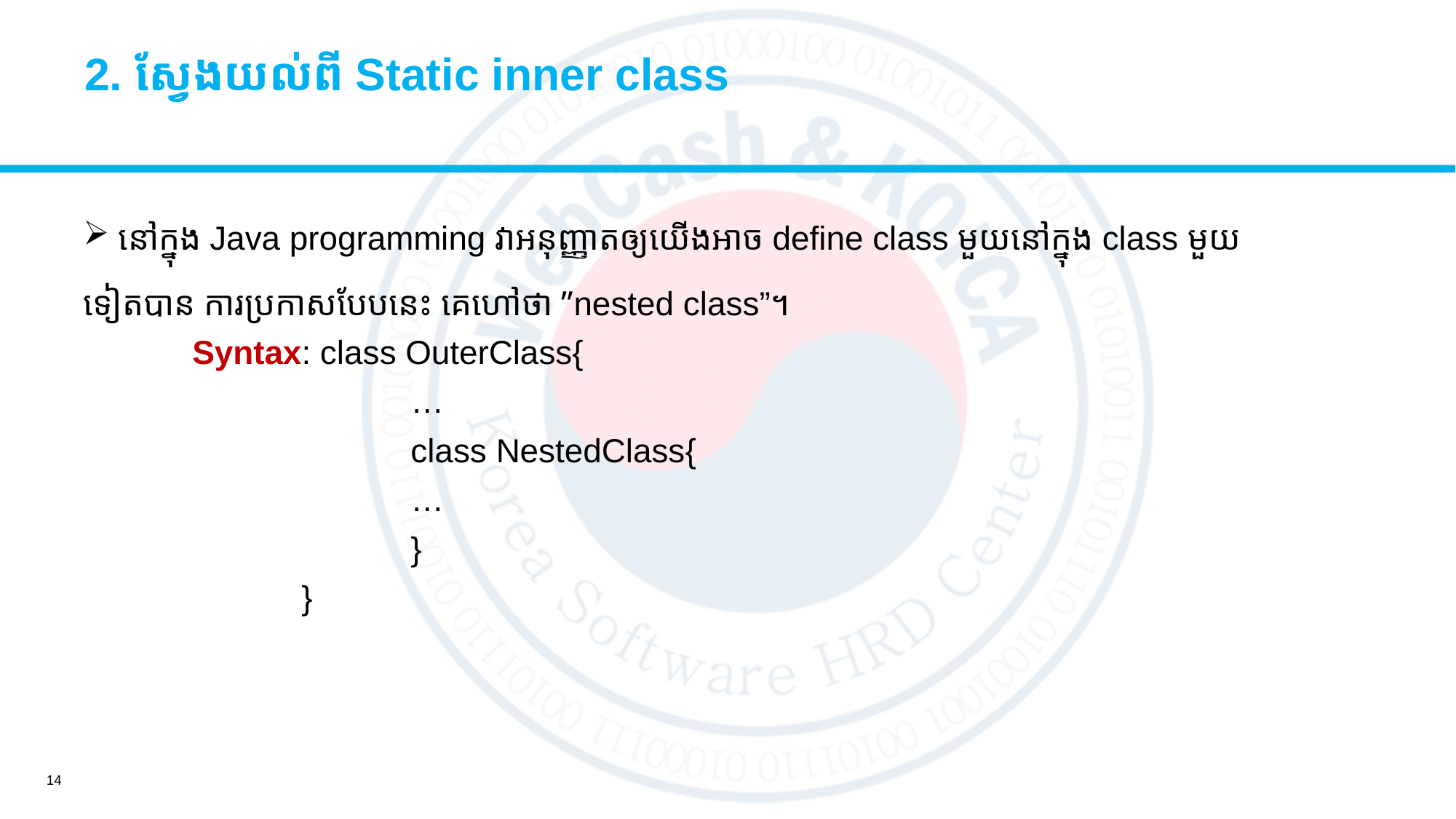

# 2. ស្វែងយល់ពី Static inner class
 នៅក្នុង​ Java programming វាអនុញ្ញាតឲ្យយើងអាច define class មួយនៅក្នុង class មួយ
ទៀតបាន ការប្រកាសបែបនេះ គេហៅថា ”nested class”។
	Syntax: class OuterClass{
			…
			class NestedClass{
			…
			}
		}
14